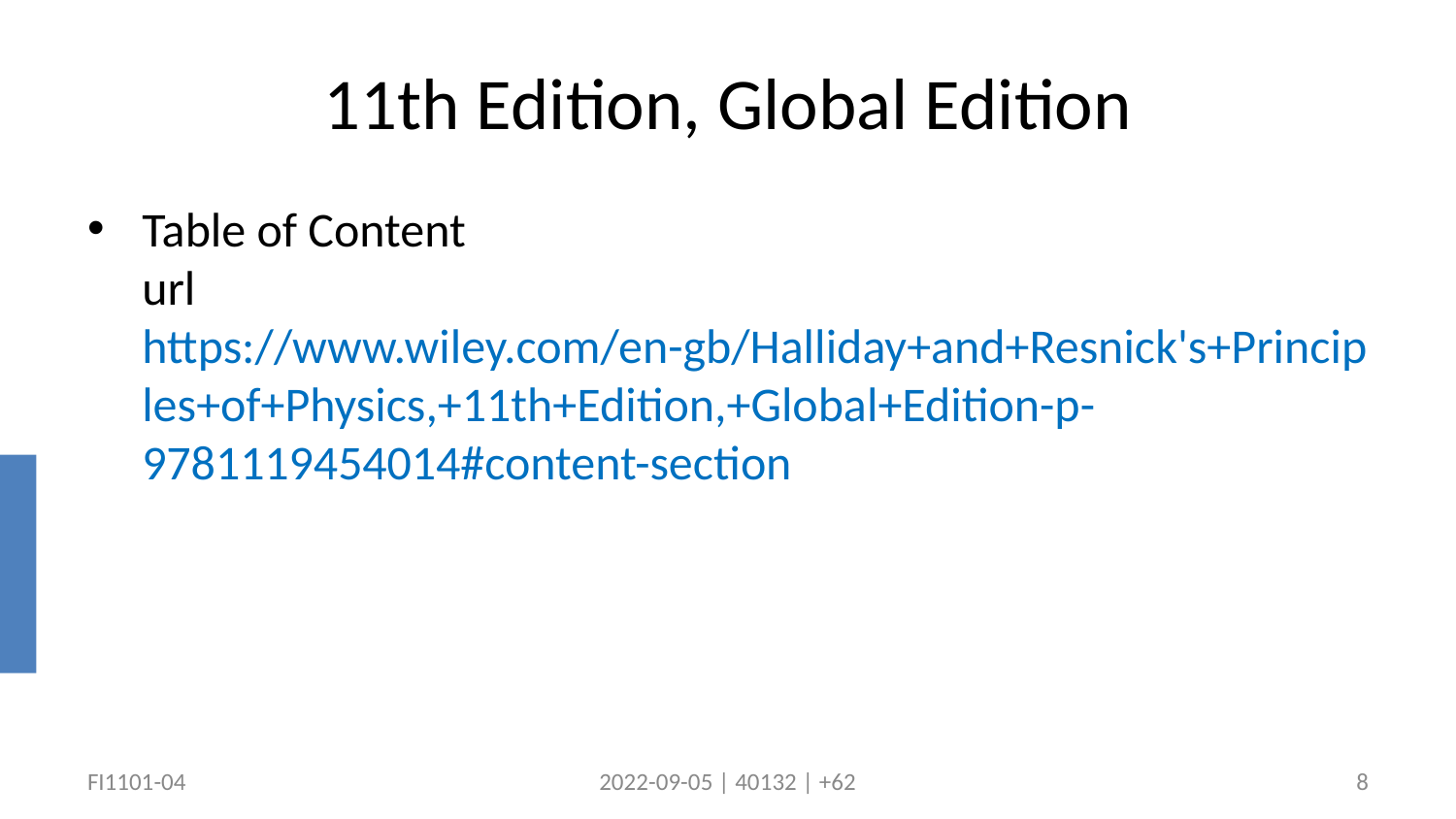

# 11th Edition, Global Edition
Table of Content
url https://www.wiley.com/en-gb/Halliday+and+Resnick's+Principles+of+Physics,+11th+Edition,+Global+Edition-p-9781119454014#content-section

FI1101-04
2022-09-05 | 40132 | +62
8